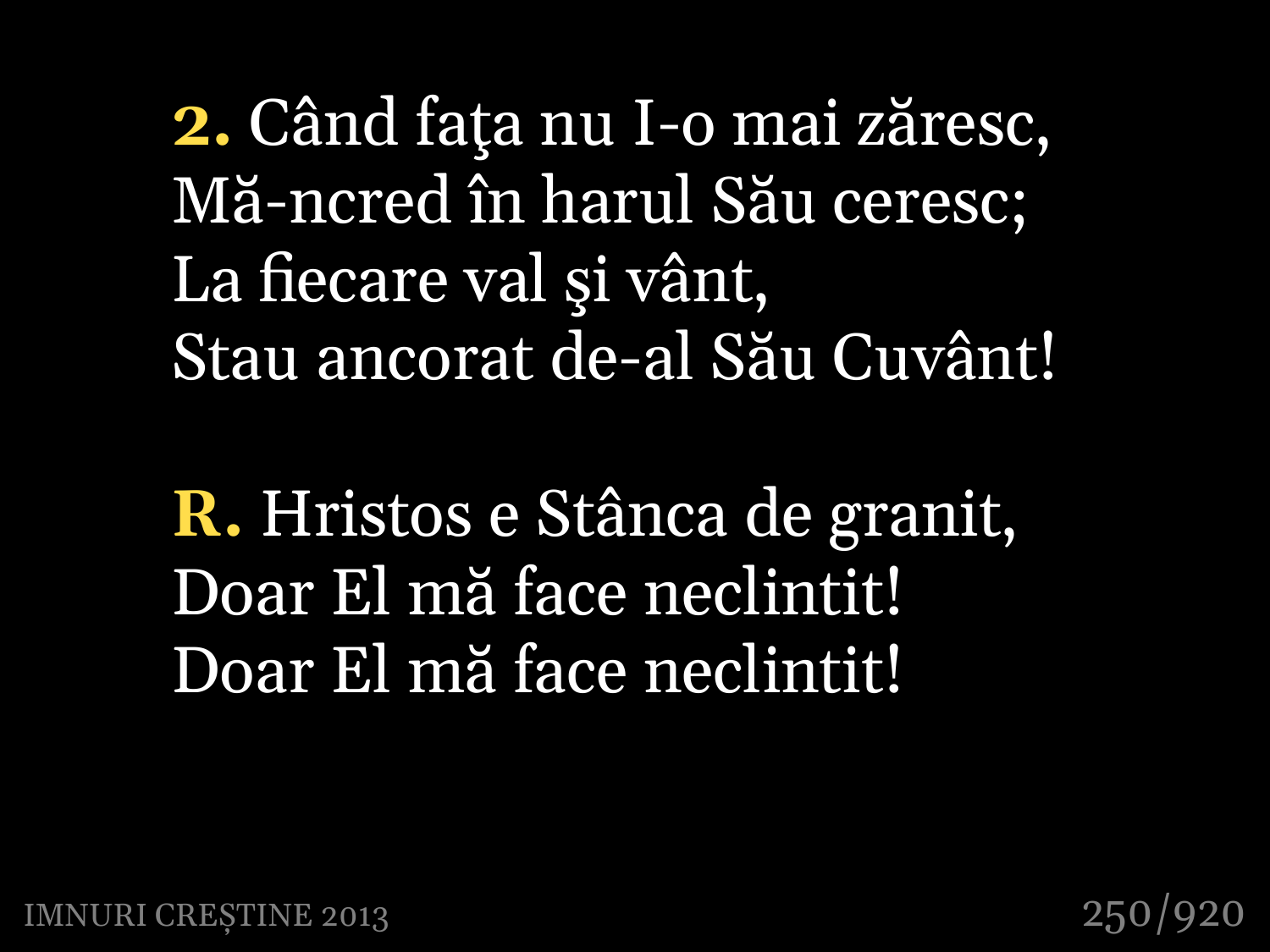

2. Când faţa nu I-o mai zăresc,
Mă-ncred în harul Său ceresc;
La fiecare val şi vânt,
Stau ancorat de-al Său Cuvânt!

R. Hristos e Stânca de granit,
Doar El mă face neclintit!
Doar El mă face neclintit!
250/920
IMNURI CREȘTINE 2013